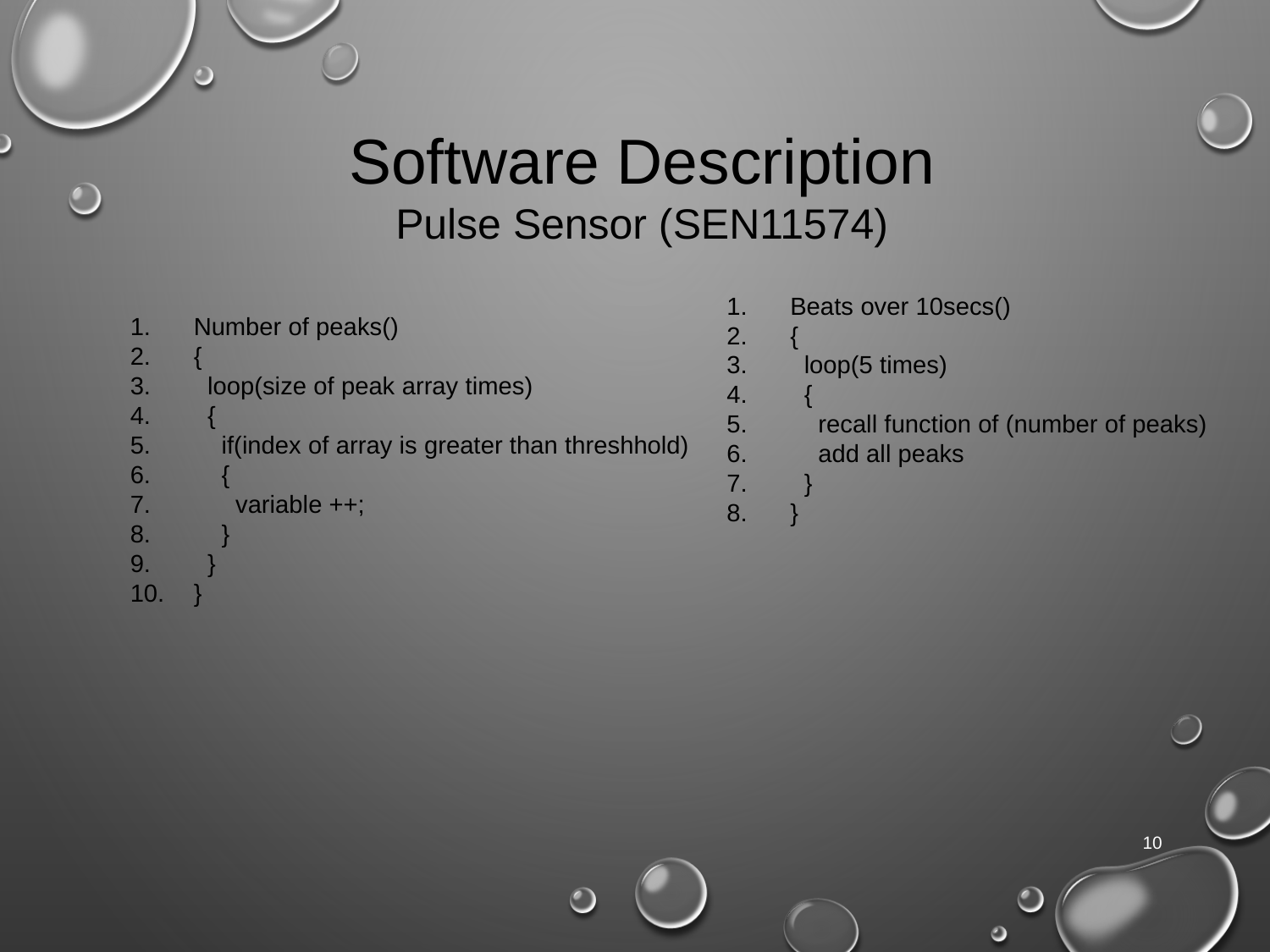

Software Description
Pulse Sensor (SEN11574)

Number of peaks()
{
  loop(size of peak array times)
  {
    if(index of array is greater than threshhold)
    {
      variable ++;
    }
  }
}
Beats over 10secs()
{
  loop(5 times)
  {
    recall function of (number of peaks)
    add all peaks
  }
}
10